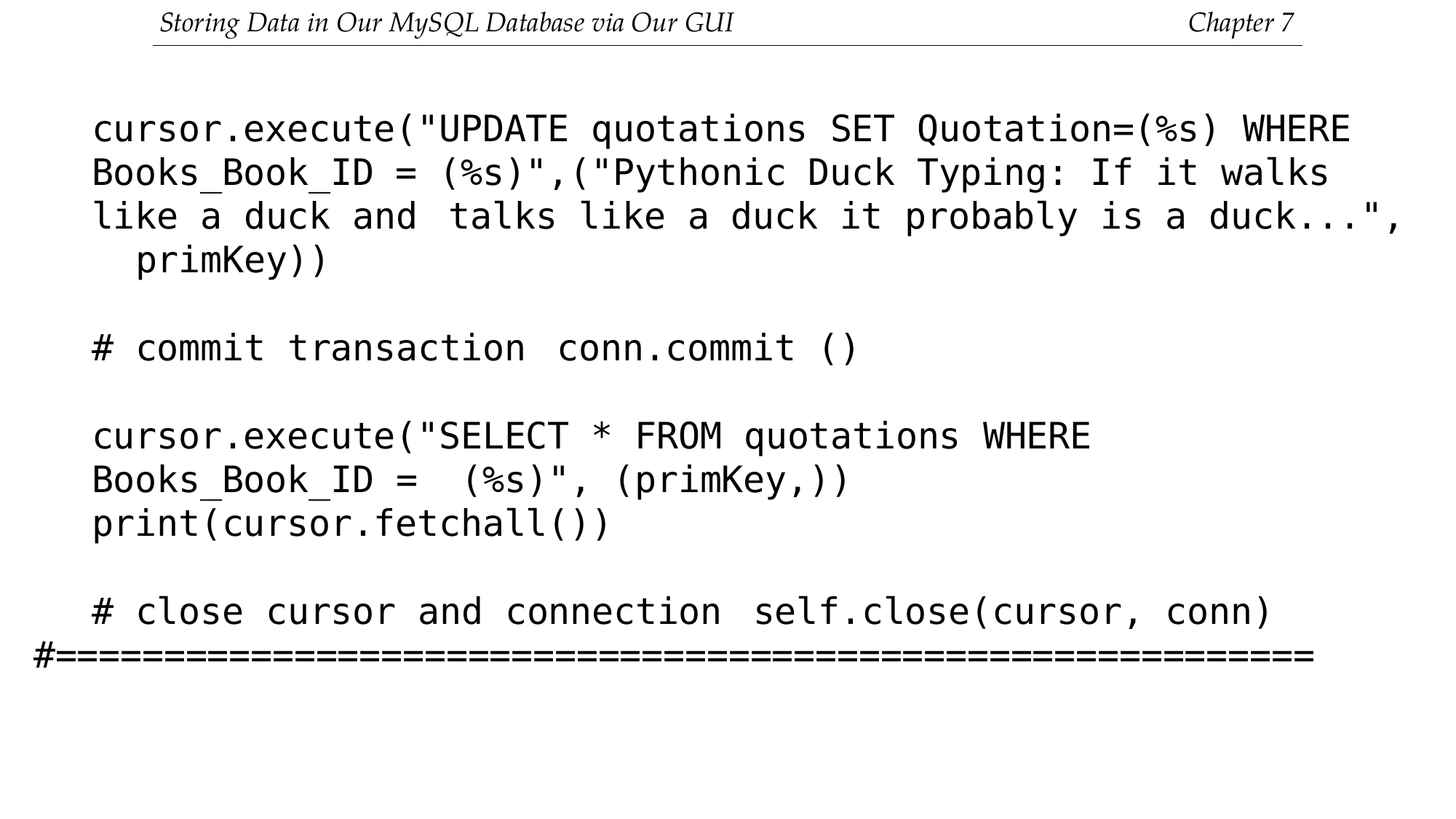

Storing Data in Our MySQL Database via Our GUI
Chapter 7

cursor.execute("UPDATE quotations SET Quotation=(%s) WHERE
Books_Book_ID = (%s)",("Pythonic Duck Typing: If it walks
like a duck and  talks like a duck it probably is a duck...",
  primKey))

# commit transaction  conn.commit ()

cursor.execute("SELECT * FROM quotations WHERE
Books_Book_ID =  (%s)", (primKey,))
print(cursor.fetchall())

# close cursor and connection  self.close(cursor, conn)
#==========================================================